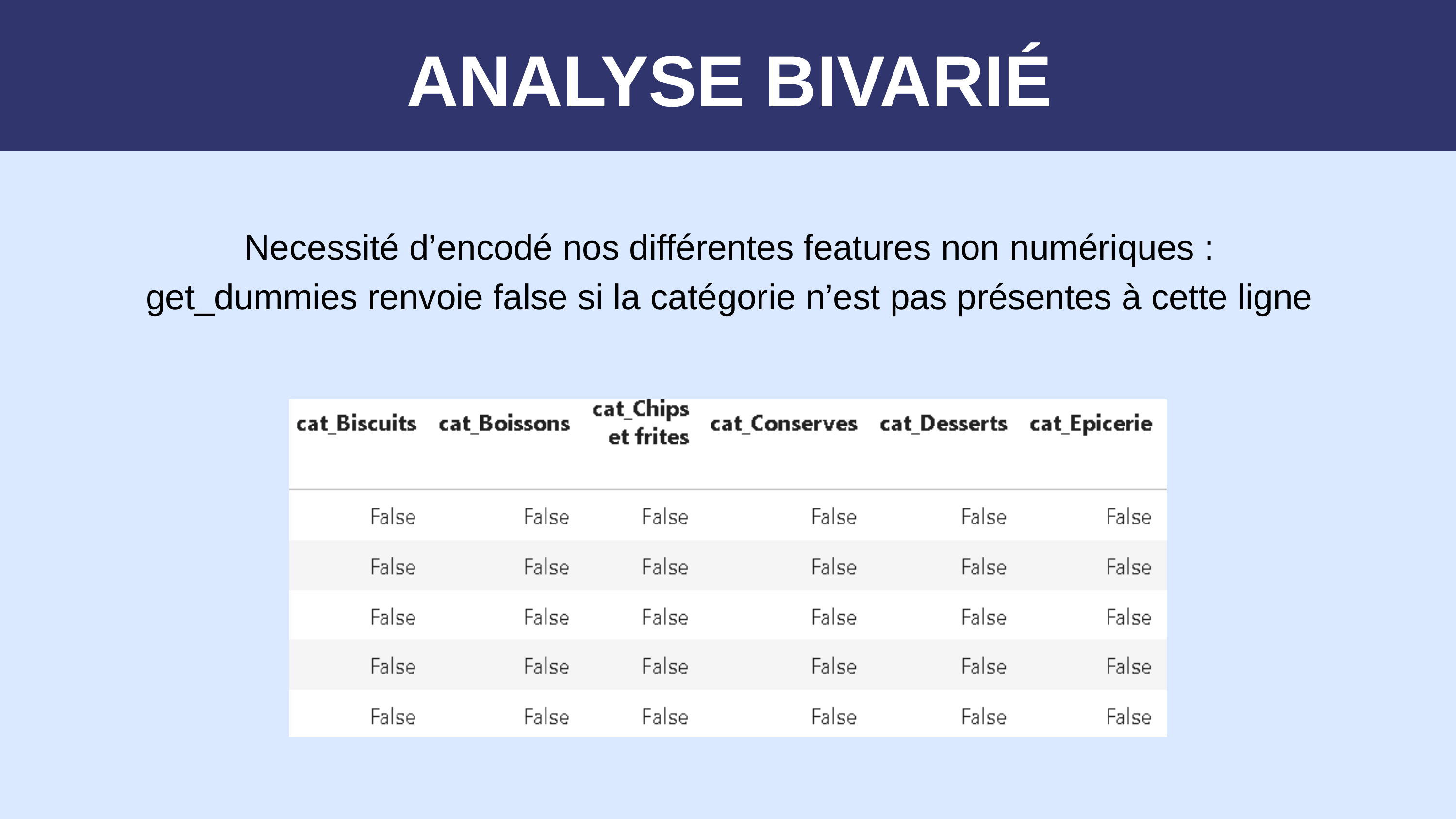

ANALYSE BIVARIÉ

Necessité d’encodé nos différentes features non numériques :
get_dummies renvoie false si la catégorie n’est pas présentes à cette ligne